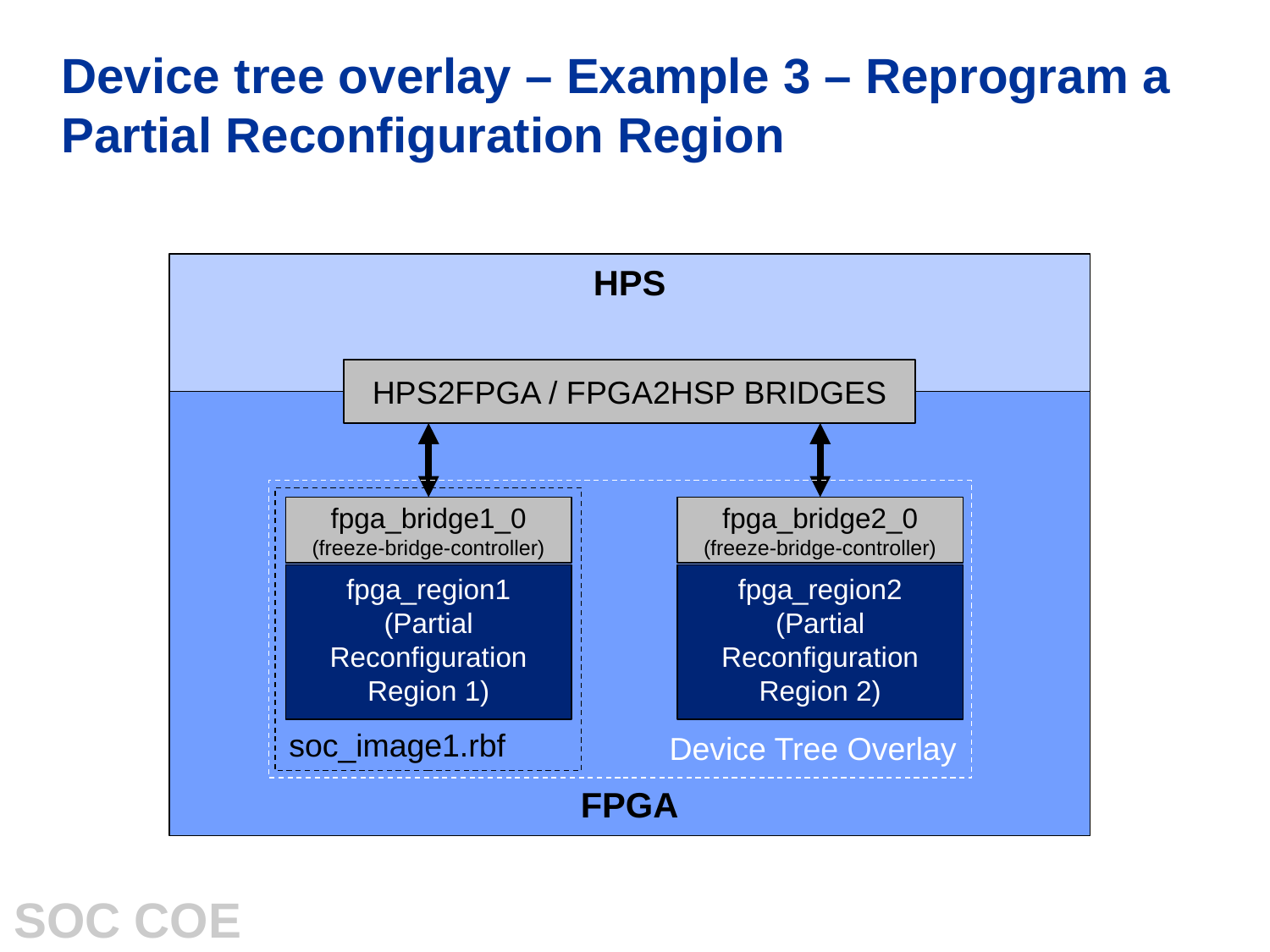

# Device tree overlay – Example 3 – Reprogram a Partial Reconfiguration Region
HPS
HPS2FPGA / FPGA2HSP BRIDGES

FPGA

fpga_bridge1_0
(freeze-bridge-controller)
fpga_bridge2_0
(freeze-bridge-controller)
fpga_region1 (Partial Reconfiguration Region 1)
fpga_region2 (Partial Reconfiguration Region 2)
soc_image1.rbf
Device Tree Overlay